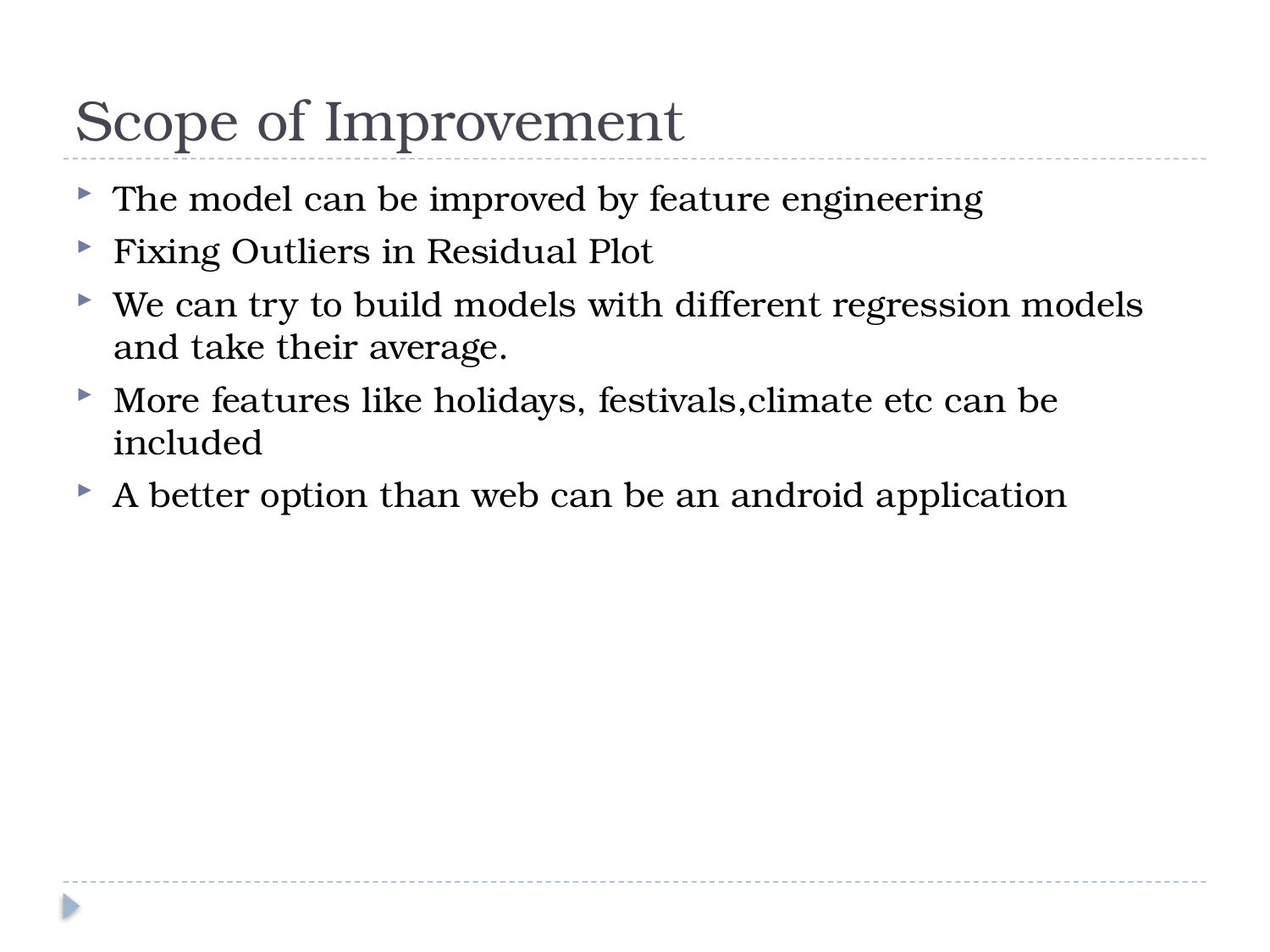

# Scope of Improvement
The model can be improved by feature engineering
Fixing Outliers in Residual Plot
We can try to build models with different regression models and take their average.
More features like holidays, festivals,climate etc can be included
A better option than web can be an android application